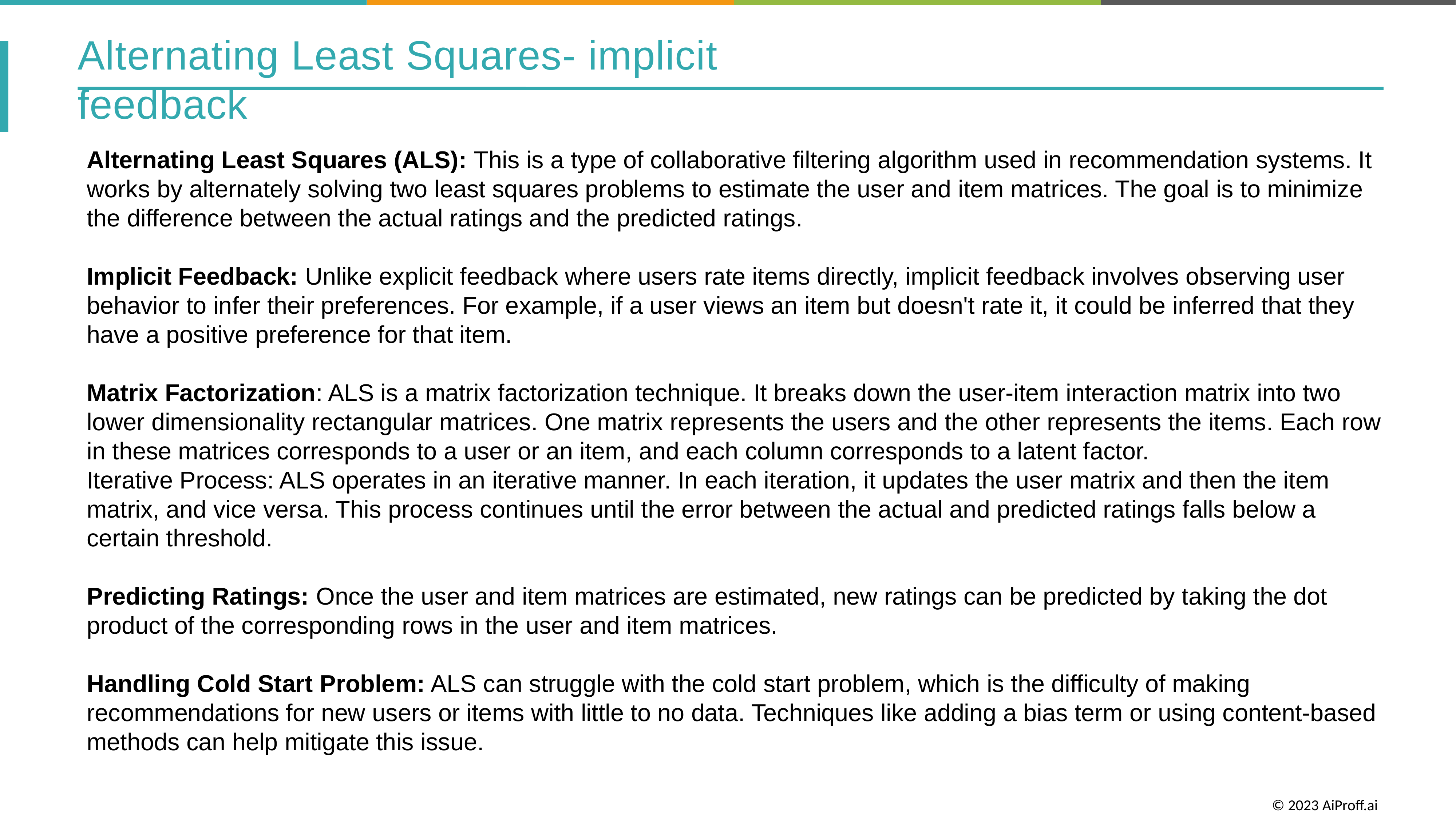

Alternating Least Squares- implicit feedback

Alternating Least Squares (ALS): This is a type of collaborative filtering algorithm used in recommendation systems. It works by alternately solving two least squares problems to estimate the user and item matrices. The goal is to minimize the difference between the actual ratings and the predicted ratings.

Implicit Feedback: Unlike explicit feedback where users rate items directly, implicit feedback involves observing user behavior to infer their preferences. For example, if a user views an item but doesn't rate it, it could be inferred that they have a positive preference for that item.

Matrix Factorization: ALS is a matrix factorization technique. It breaks down the user-item interaction matrix into two lower dimensionality rectangular matrices. One matrix represents the users and the other represents the items. Each row in these matrices corresponds to a user or an item, and each column corresponds to a latent factor.
Iterative Process: ALS operates in an iterative manner. In each iteration, it updates the user matrix and then the item matrix, and vice versa. This process continues until the error between the actual and predicted ratings falls below a certain threshold.

Predicting Ratings: Once the user and item matrices are estimated, new ratings can be predicted by taking the dot product of the corresponding rows in the user and item matrices.

Handling Cold Start Problem: ALS can struggle with the cold start problem, which is the difficulty of making recommendations for new users or items with little to no data. Techniques like adding a bias term or using content-based methods can help mitigate this issue.

© 2023 AiProff.ai